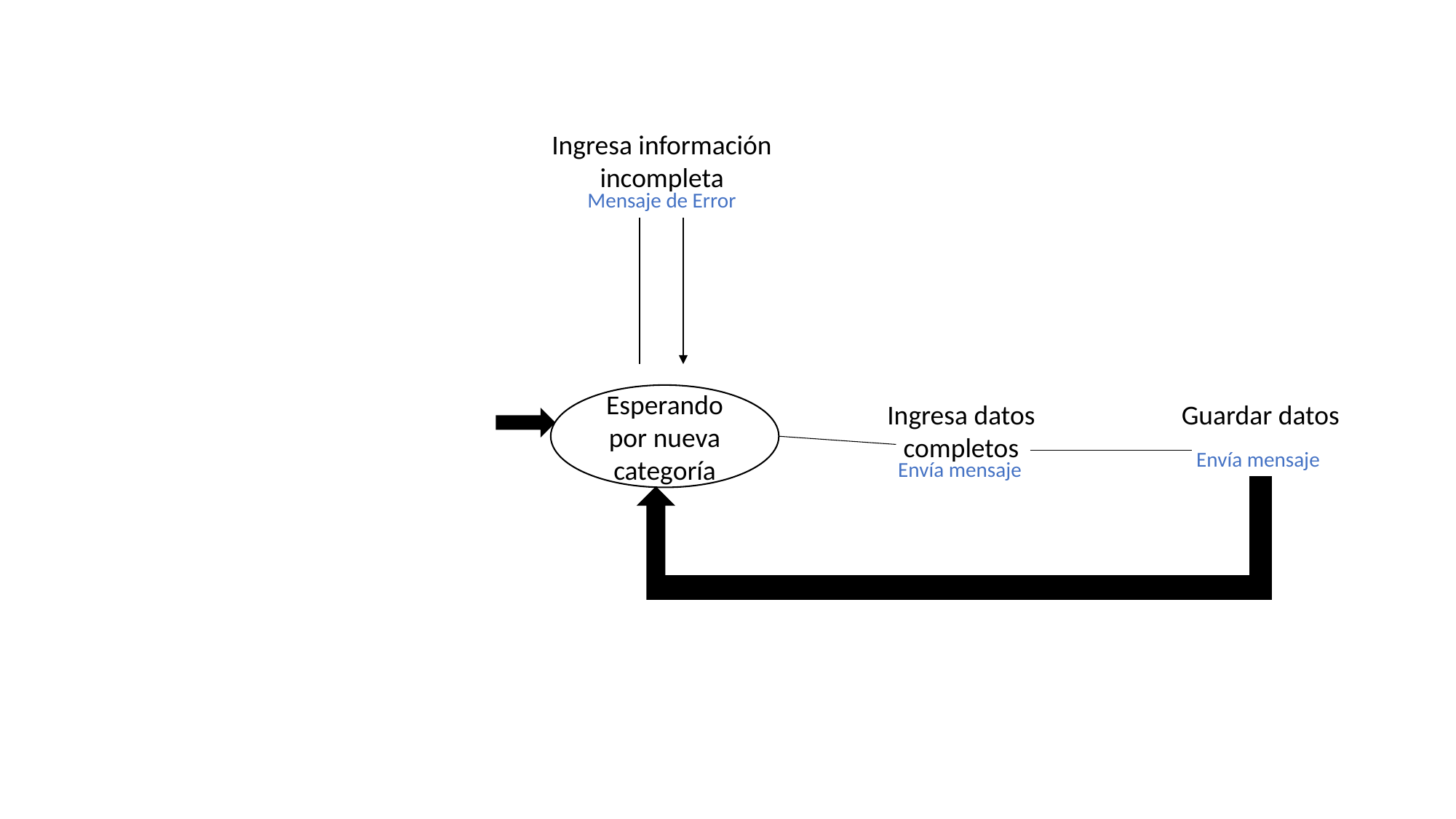

Ingresa información incompleta
Mensaje de Error
Esperando por nueva categoría
Ingresa datos completos
Guardar datos

Envía mensaje
Envía mensaje